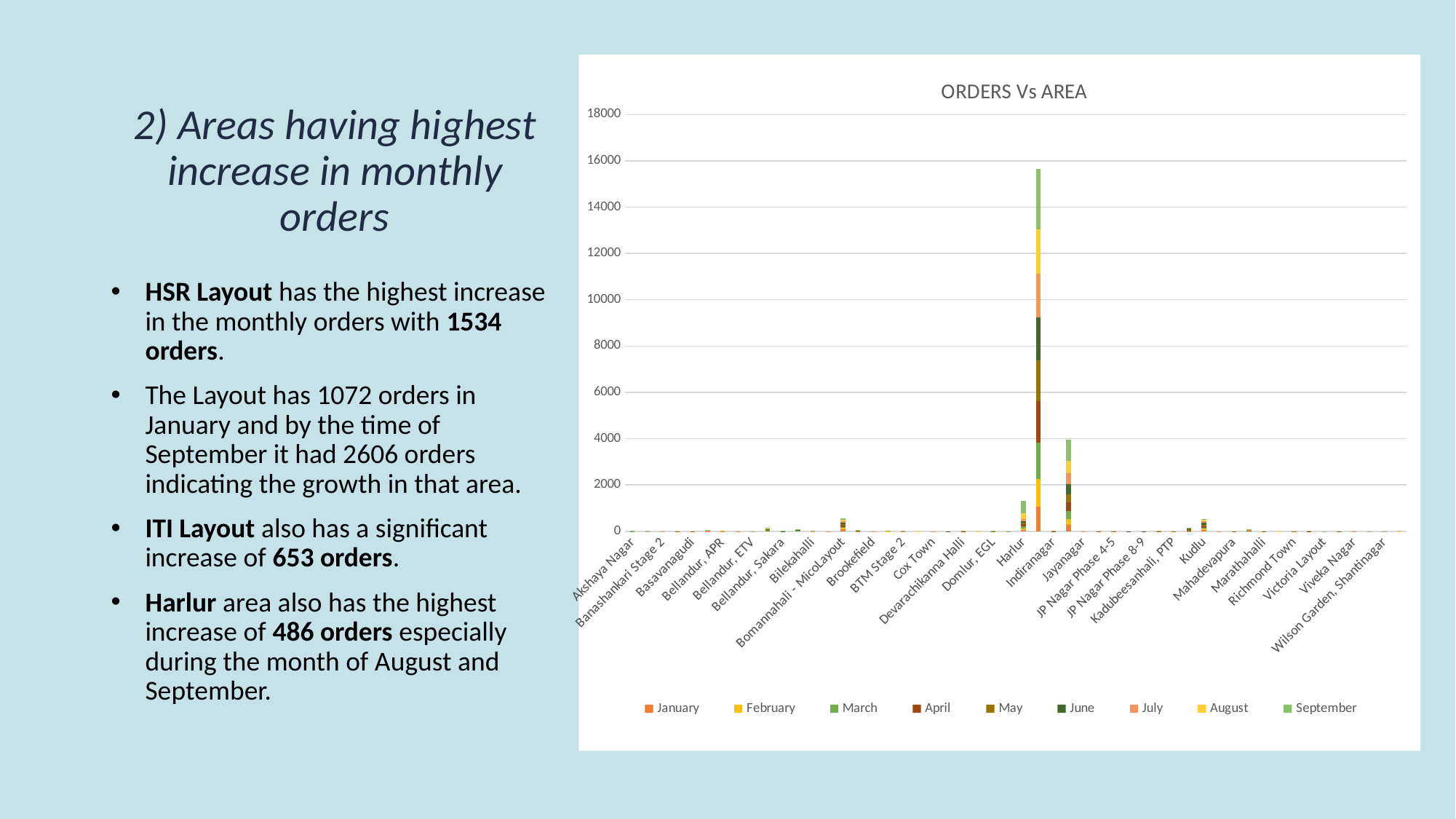

# 2) Areas having highest increase in monthly orders

### Chart: ORDERS Vs AREA

| Category | January | February | March | April | May | June | July | August | September |
|---|---|---|---|---|---|---|---|---|---|
| Akshaya Nagar | None | None | 3.0 | 5.0 | 4.0 | 6.0 | None | 1.0 | 2.0 |
| Arekere | 2.0 | None | None | 1.0 | 1.0 | 1.0 | None | None | 1.0 |
| Banashankari Stage 2 | None | None | None | None | None | 1.0 | 1.0 | None | None |
| Bannerghatta | 2.0 | None | 1.0 | None | 1.0 | None | None | 1.0 | None |
| Basavanagudi | None | None | None | None | 3.0 | None | None | None | None |
| Bellandur - Off Sarjapur Road | 4.0 | 1.0 | 4.0 | 9.0 | 8.0 | 6.0 | 2.0 | 7.0 | 3.0 |
| Bellandur, APR | 3.0 | 9.0 | 6.0 | 2.0 | 1.0 | 2.0 | 1.0 | 4.0 | 1.0 |
| Bellandur, Ecospace | 1.0 | None | None | None | None | None | None | None | None |
| Bellandur, ETV | None | None | 1.0 | None | None | None | None | None | 1.0 |
| Bellandur, Green Glen | 8.0 | 8.0 | 10.0 | 16.0 | 16.0 | 22.0 | 22.0 | 10.0 | 22.0 |
| Bellandur, Sakara | None | None | 1.0 | 1.0 | 3.0 | 1.0 | 1.0 | 2.0 | 2.0 |
| Bellandur, Sarjapur Road | 11.0 | 5.0 | 8.0 | 15.0 | 9.0 | 19.0 | 14.0 | 6.0 | 11.0 |
| Bilekahalli | 2.0 | None | 1.0 | None | 2.0 | None | 2.0 | 1.0 | 3.0 |
| Binnipet | None | None | None | None | None | None | 1.0 | None | None |
| Bomannahali - MicoLayout | 90.0 | 45.0 | 49.0 | 58.0 | 50.0 | 65.0 | 65.0 | 79.0 | 50.0 |
| Bommanahalli | 7.0 | 7.0 | 5.0 | 5.0 | 13.0 | 6.0 | 3.0 | 4.0 | 2.0 |
| Brookefield | None | None | None | None | None | None | 1.0 | None | None |
| BTM Stage 1 | 3.0 | 4.0 | 6.0 | 4.0 | 9.0 | 2.0 | 1.0 | 3.0 | 3.0 |
| BTM Stage 2 | 4.0 | 4.0 | 3.0 | 3.0 | 6.0 | 1.0 | 3.0 | 3.0 | 5.0 |
| Challagatta | None | None | None | None | None | None | None | 1.0 | None |
| Cox Town | None | None | None | None | None | None | 1.0 | None | None |
| CV Raman Nagar | None | None | None | None | None | 1.0 | None | None | None |
| Devarachikanna Halli | 1.0 | 2.0 | 1.0 | 2.0 | None | 1.0 | None | None | 1.0 |
| Doddanekundi | None | None | None | None | None | None | 1.0 | 1.0 | None |
| Domlur, EGL | 2.0 | None | 1.0 | 2.0 | 2.0 | None | None | None | 1.0 |
| Frazer Town | None | None | 1.0 | None | None | None | None | None | None |
| Harlur | 53.0 | 70.0 | 88.0 | 86.0 | 68.0 | 67.0 | 84.0 | 254.0 | 539.0 |
| HSR Layout | 1072.0 | 1186.0 | 1573.0 | 1794.0 | 1768.0 | 1855.0 | 1882.0 | 1921.0 | 2606.0 |
| Indiranagar | None | None | None | 3.0 | 2.0 | 1.0 | 2.0 | None | None |
| ITI Layout | 264.0 | 253.0 | 351.0 | 374.0 | 354.0 | 438.0 | 467.0 | 528.0 | 917.0 |
| Jayanagar | 1.0 | None | None | None | None | None | 1.0 | 1.0 | None |
| JP Nagar Phase 1-3 | 1.0 | None | 1.0 | 1.0 | 1.0 | None | None | 1.0 | None |
| JP Nagar Phase 4-5 | 1.0 | 1.0 | None | 1.0 | 3.0 | None | None | 1.0 | None |
| JP Nagar Phase 6-7 | None | 1.0 | 1.0 | None | 3.0 | 1.0 | None | None | None |
| JP Nagar Phase 8-9 | None | None | None | None | None | 1.0 | None | None | None |
| Kadubeesanhali, Prestige | None | 1.0 | 2.0 | None | 2.0 | None | 3.0 | None | 1.0 |
| Kadubeesanhali, PTP | None | None | None | None | 1.0 | None | None | None | None |
| Koramangala, Ejipura | 5.0 | 15.0 | 11.0 | 35.0 | 33.0 | 21.0 | 15.0 | 8.0 | 17.0 |
| Kudlu | 55.0 | 46.0 | 51.0 | 49.0 | 78.0 | 100.0 | 57.0 | 54.0 | 28.0 |
| Kumaraswamy Layout | None | 1.0 | None | None | 2.0 | None | 1.0 | None | None |
| Mahadevapura | None | None | None | None | 1.0 | None | None | None | None |
| Manipal County | 12.0 | 3.0 | 5.0 | 8.0 | 7.0 | 23.0 | 7.0 | 10.0 | 5.0 |
| Marathahalli | 1.0 | None | None | None | 1.0 | None | None | None | 1.0 |
| Pattandur | None | None | None | None | None | None | None | 1.0 | None |
| Richmond Town | None | None | None | None | 2.0 | None | None | None | None |
| Sarjapur Road | 1.0 | None | None | 1.0 | 6.0 | 4.0 | 4.0 | None | 4.0 |
| Victoria Layout | None | None | None | None | None | None | None | None | 1.0 |
| Vimanapura | None | None | None | None | 1.0 | None | None | None | None |
| Viveka Nagar | None | None | None | 1.0 | 3.0 | 1.0 | 2.0 | None | None |
| Whitefield | None | None | None | None | None | None | None | None | 1.0 |
| Wilson Garden, Shantinagar | None | None | 1.0 | None | 1.0 | None | None | None | 2.0 |
| Yemalur | None | 1.0 | None | 1.0 | None | 1.0 | 1.0 | 2.0 | 1.0 |
HSR Layout has the highest increase in the monthly orders with 1534 orders.
The Layout has 1072 orders in January and by the time of September it had 2606 orders indicating the growth in that area.
ITI Layout also has a significant increase of 653 orders.
Harlur area also has the highest increase of 486 orders especially during the month of August and September.